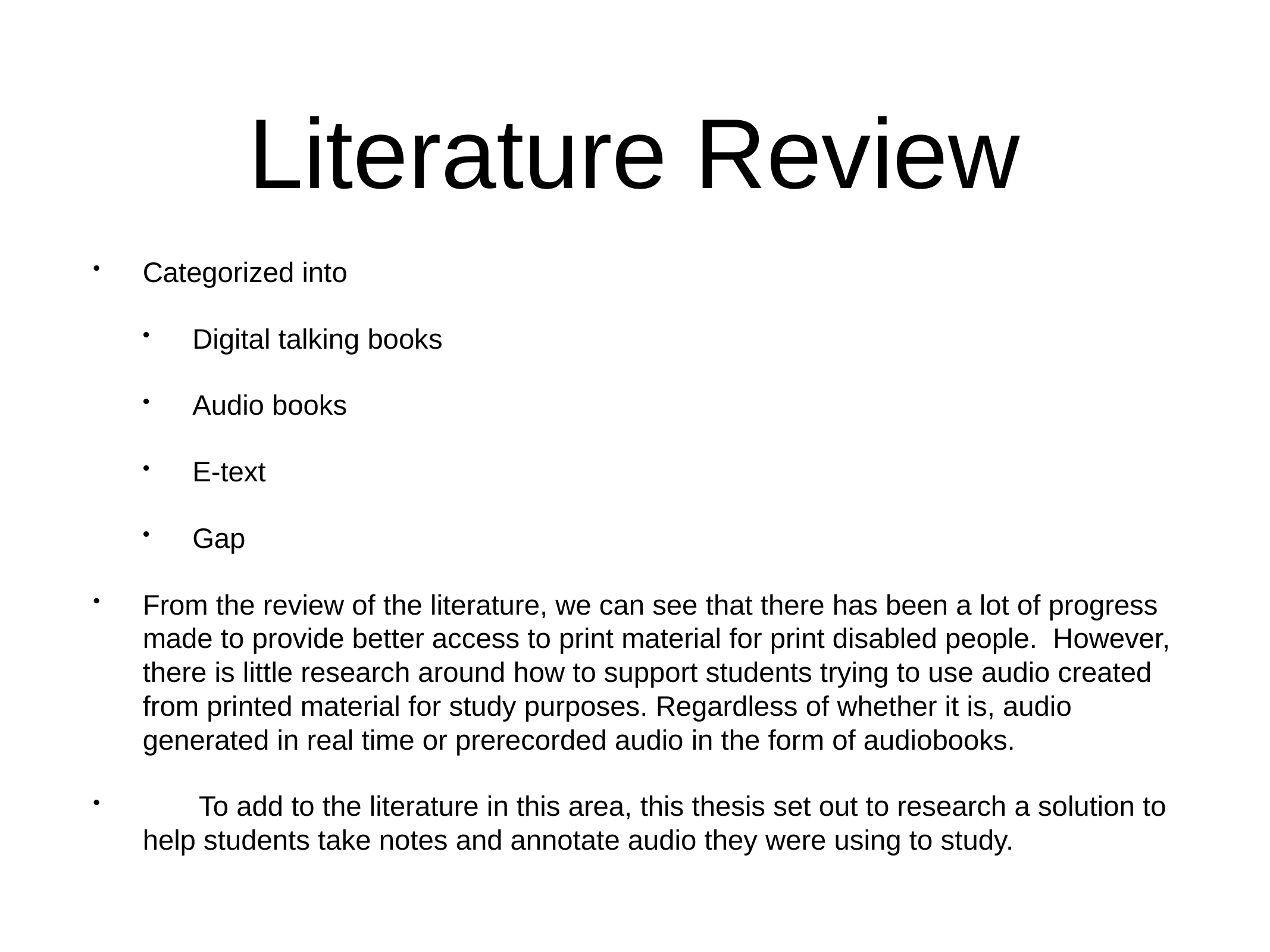

# Literature Review
Categorized into
Digital talking books
Audio books
E-text
Gap
From the review of the literature, we can see that there has been a lot of progress made to provide better access to print material for print disabled people.  However, there is little research around how to support students trying to use audio created from printed material for study purposes. Regardless of whether it is, audio generated in real time or prerecorded audio in the form of audiobooks.
	To add to the literature in this area, this thesis set out to research a solution to help students take notes and annotate audio they were using to study.